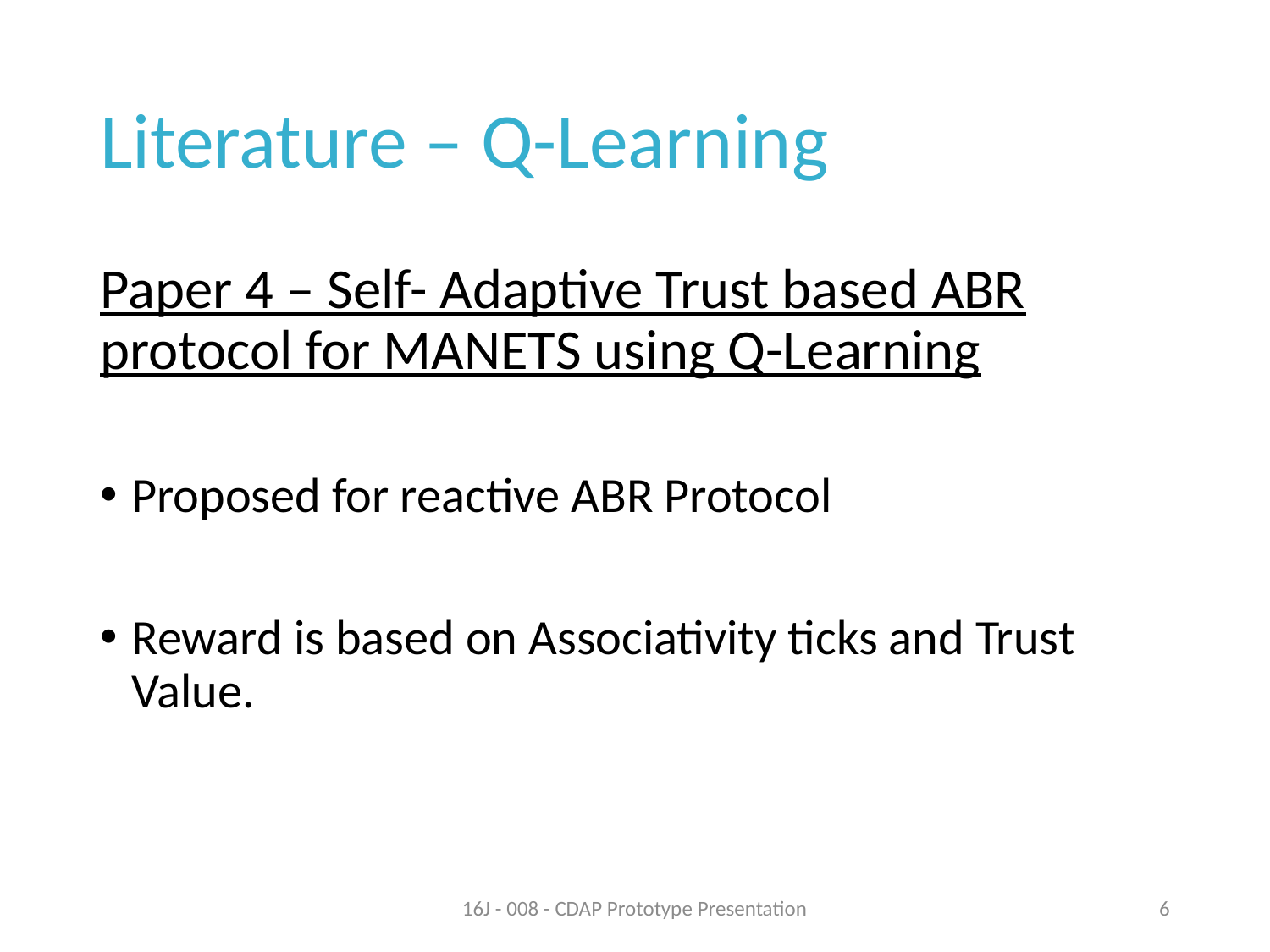

# Literature – Q-Learning
Paper 4 – Self- Adaptive Trust based ABR protocol for MANETS using Q-Learning

Proposed for reactive ABR Protocol

Reward is based on Associativity ticks and Trust Value.

16J - 008 - CDAP Prototype Presentation
6